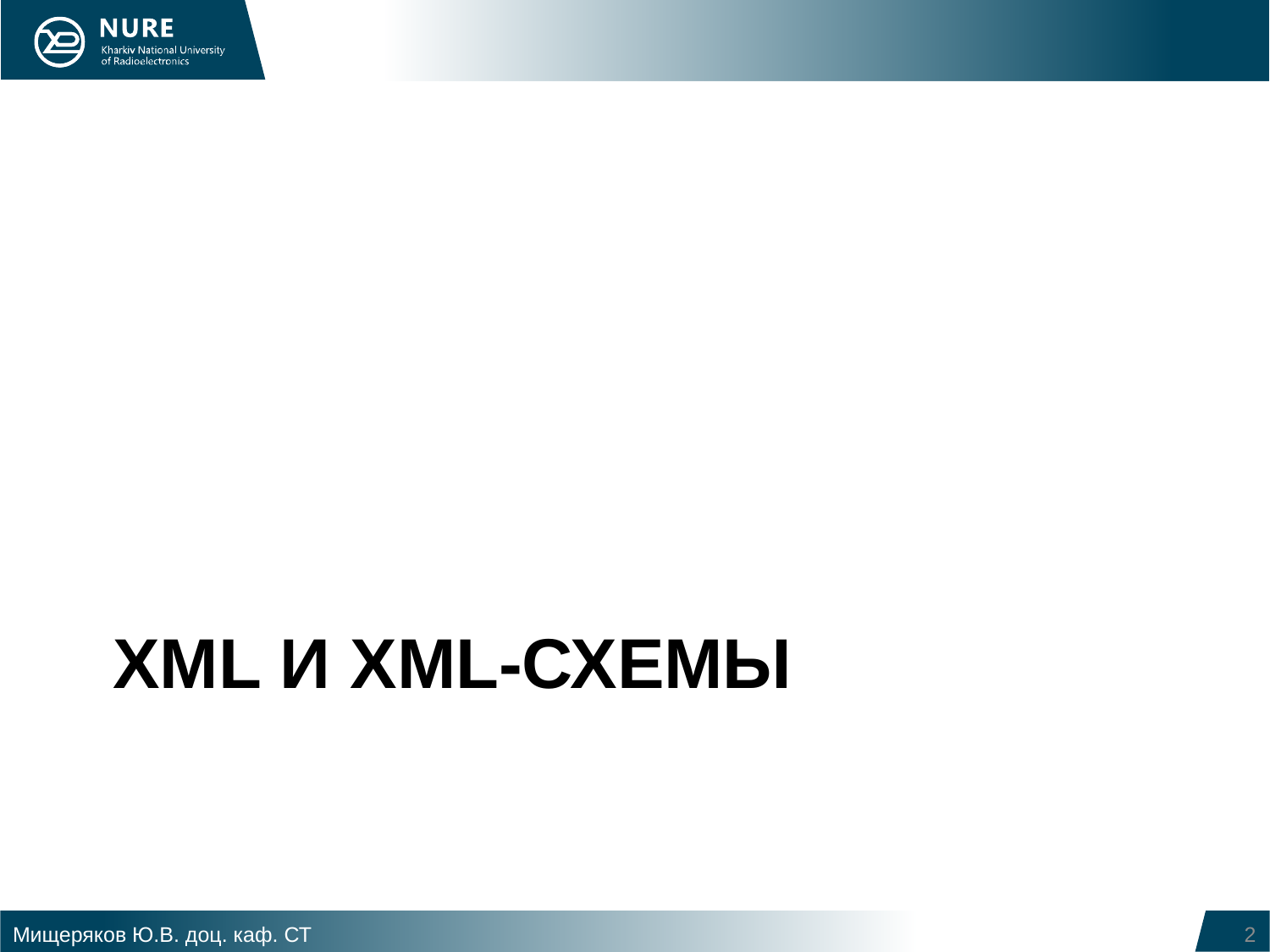

# XML И XML-СХЕМЫ
Мищеряков Ю.В. доц. каф. СТ
2